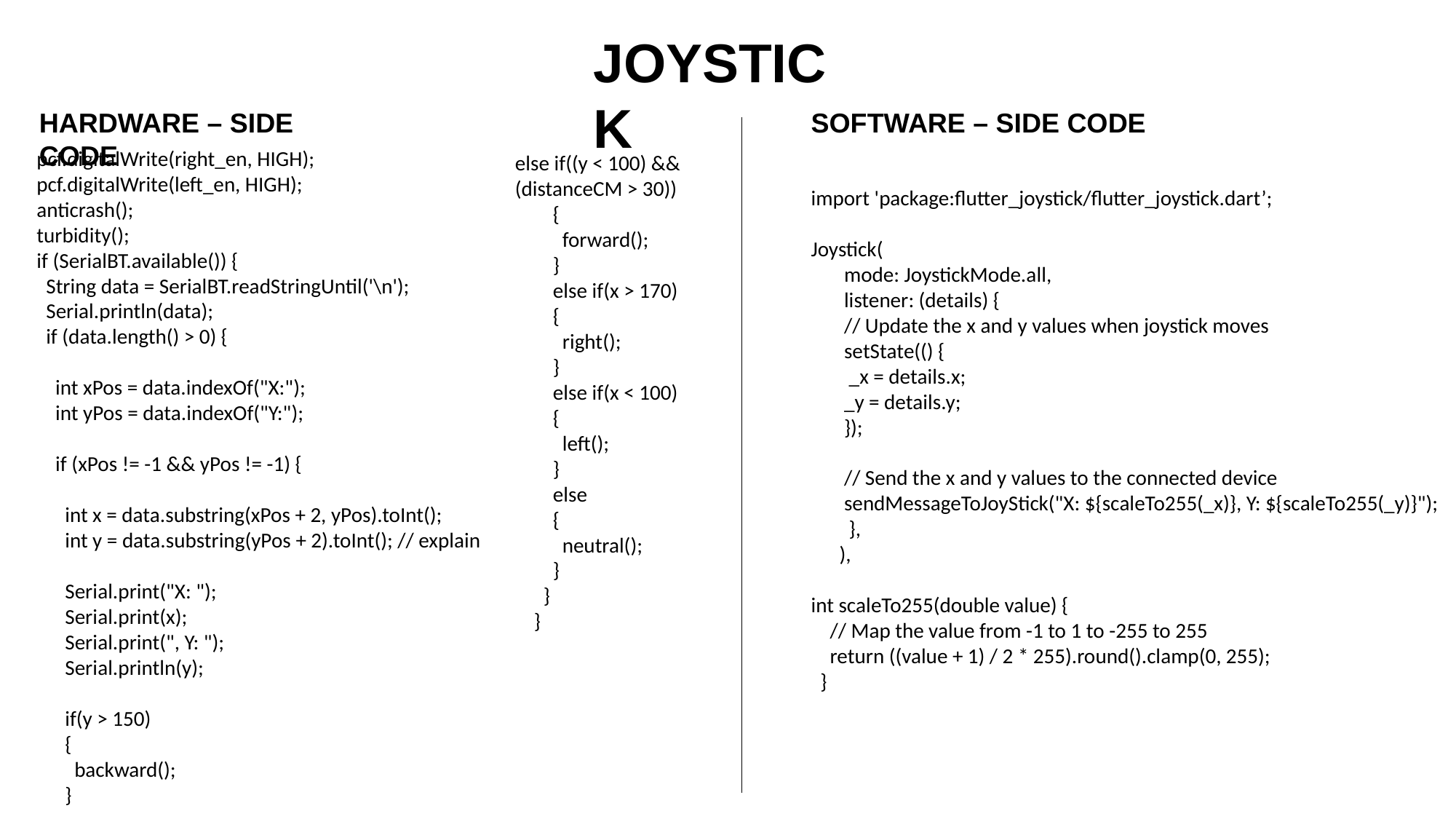

JOYSTICK
HARDWARE – SIDE CODE
SOFTWARE – SIDE CODE
  pcf.digitalWrite(right_en, HIGH);
  pcf.digitalWrite(left_en, HIGH);
  anticrash();
  turbidity();
  if (SerialBT.available()) {
    String data = SerialBT.readStringUntil('\n');
    Serial.println(data);
    if (data.length() > 0) {

      int xPos = data.indexOf("X:");
      int yPos = data.indexOf("Y:");

      if (xPos != -1 && yPos != -1) {

        int x = data.substring(xPos + 2, yPos).toInt();
        int y = data.substring(yPos + 2).toInt(); // explain

        Serial.print("X: ");
        Serial.print(x);
        Serial.print(", Y: ");
        Serial.println(y);

        if(y > 150)
        {
          backward();
        }

else if((y < 100) && (distanceCM > 30))
        {
          forward();
        }
        else if(x > 170)
        {
          right();
        }
        else if(x < 100)
        {
          left();
        }
        else
        {
          neutral();
        }
      }
    }
import 'package:flutter_joystick/flutter_joystick.dart’;

Joystick(
       mode: JoystickMode.all,
       listener: (details) {
       // Update the x and y values when joystick moves
       setState(() {
        _x = details.x;
       _y = details.y;
       });

       // Send the x and y values to the connected device
       sendMessageToJoyStick("X: ${scaleTo255(_x)}, Y: ${scaleTo255(_y)}");
        },
      ),

int scaleTo255(double value) {
    // Map the value from -1 to 1 to -255 to 255
    return ((value + 1) / 2 * 255).round().clamp(0, 255);
  }